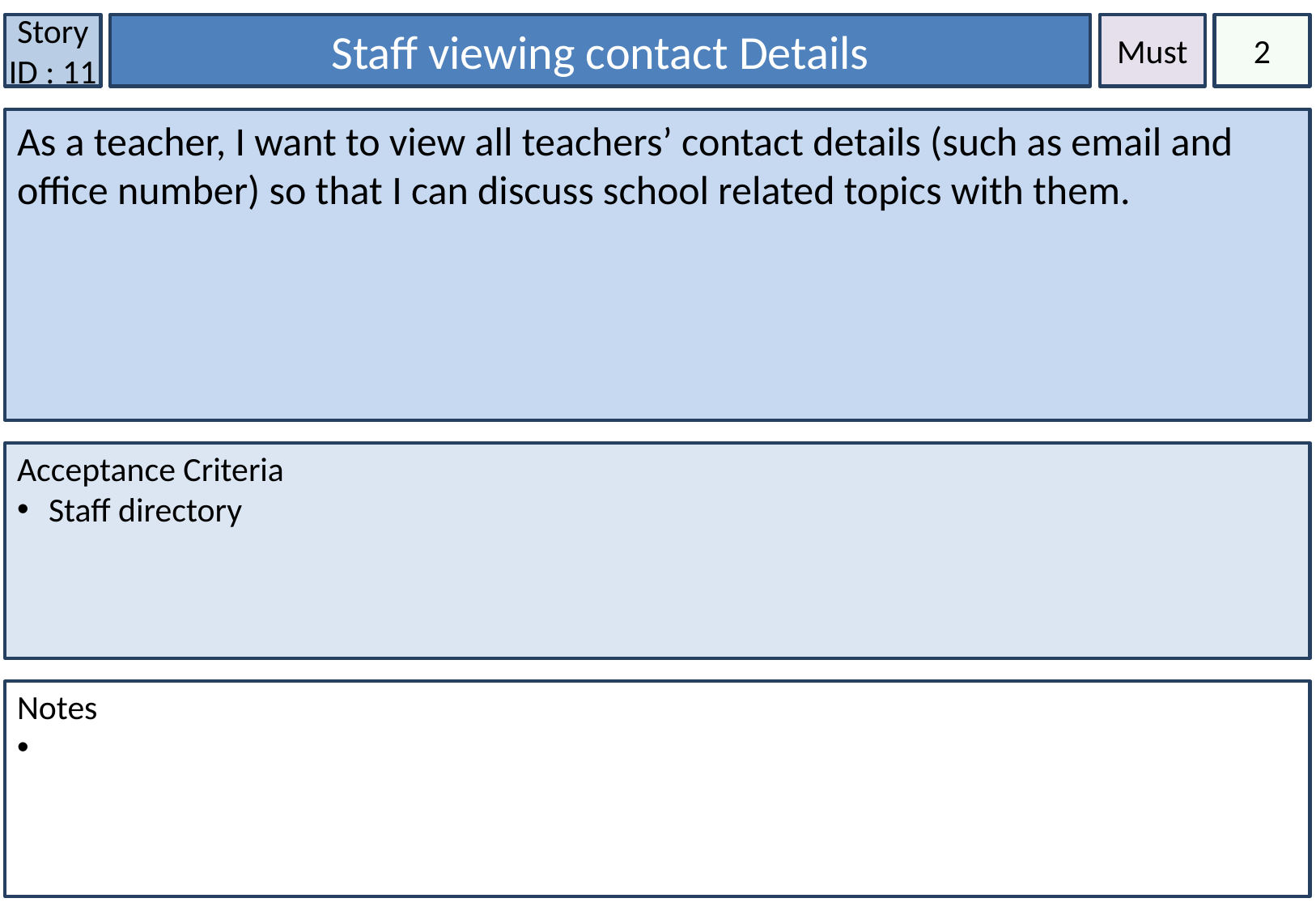

Story ID : 11
Staff viewing contact Details
Must
2
As a teacher, I want to view all teachers’ contact details (such as email and office number) so that I can discuss school related topics with them.
Acceptance Criteria
 Staff directory
Notes